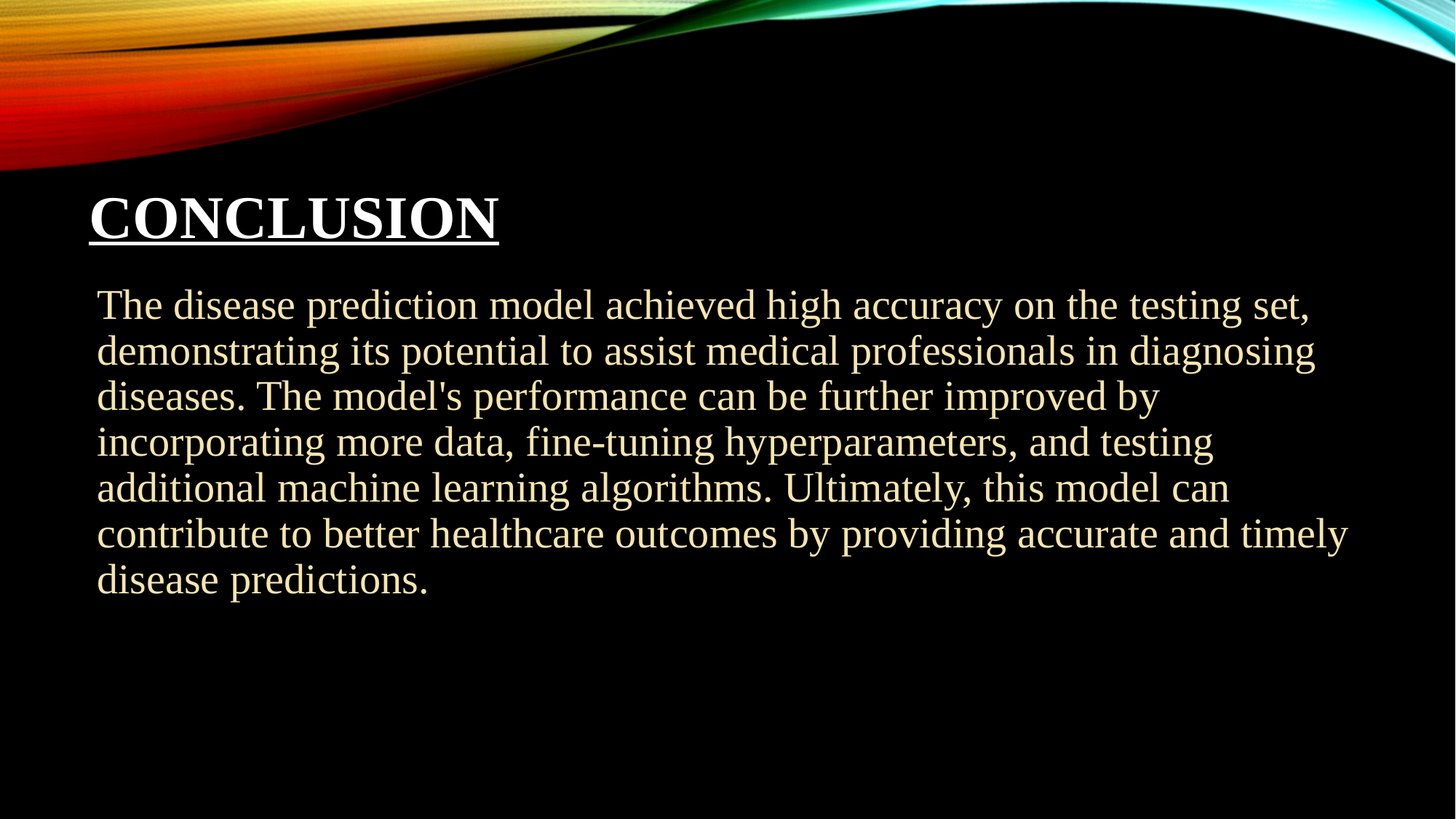

# CONCLUSION
The disease prediction model achieved high accuracy on the testing set, demonstrating its potential to assist medical professionals in diagnosing diseases. The model's performance can be further improved by incorporating more data, fine-tuning hyperparameters, and testing additional machine learning algorithms. Ultimately, this model can contribute to better healthcare outcomes by providing accurate and timely disease predictions.